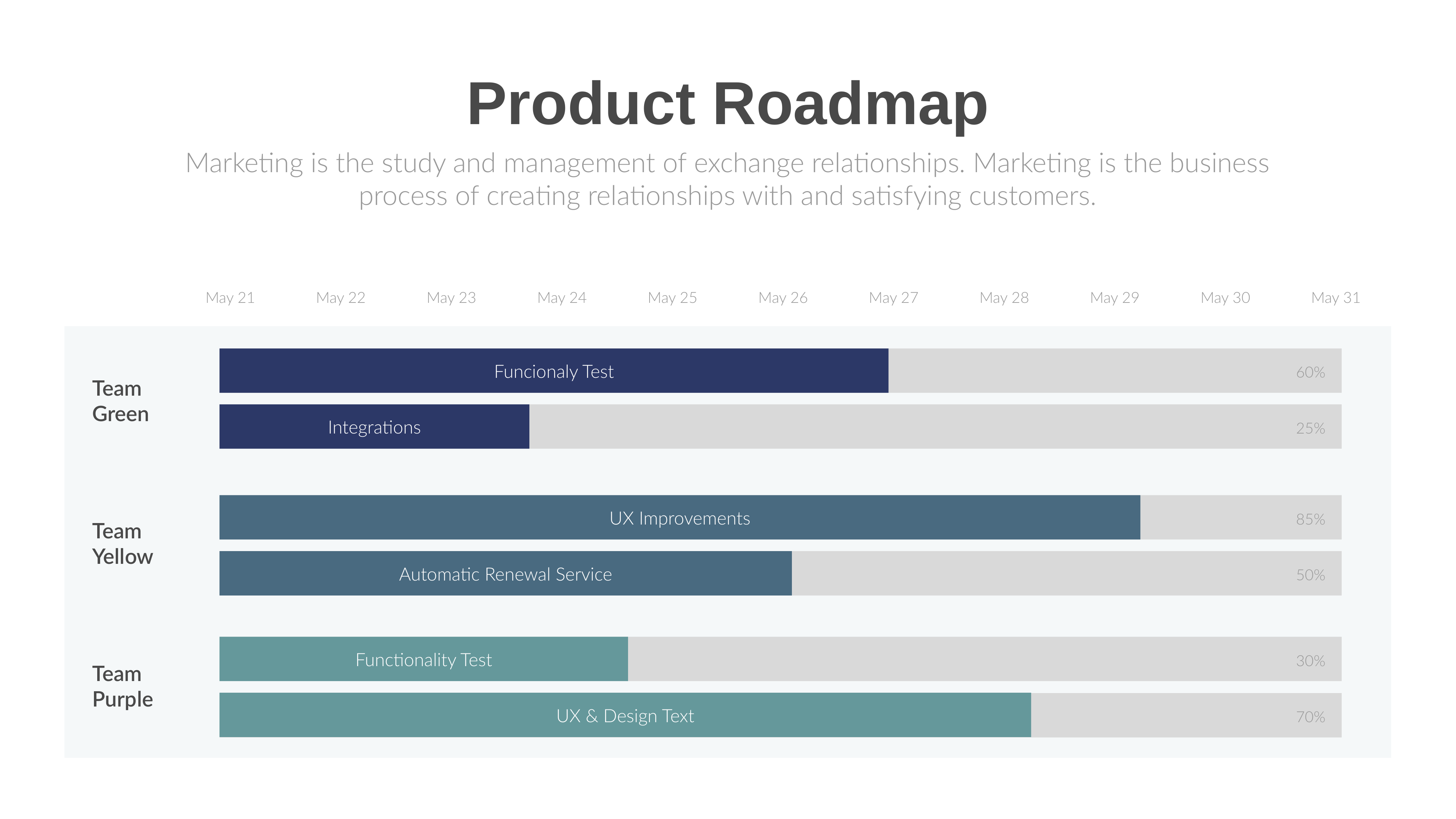

Product Roadmap
Marketing is the study and management of exchange relationships. Marketing is the business process of creating relationships with and satisfying customers.
|  | May 21 | May 22 | May 23 | May 24 | May 25 | May 26 | May 27 | May 28 | May 29 | May 30 | May 31 |
| --- | --- | --- | --- | --- | --- | --- | --- | --- | --- | --- | --- |
|  |  |  |  |  |  |  |  |  |  |  |  |
|  |  |  |  |  |  |  |  |  |  |  |  |
|  |  |  |  |  |  |  |  |  |  |  |  |

Funcionaly Test
60%
Team Green

Integrations
25%

UX Improvements
85%
Team Yellow

Automatic Renewal Service
50%

Functionality Test
30%
Team Purple
UX & Design Text

70%